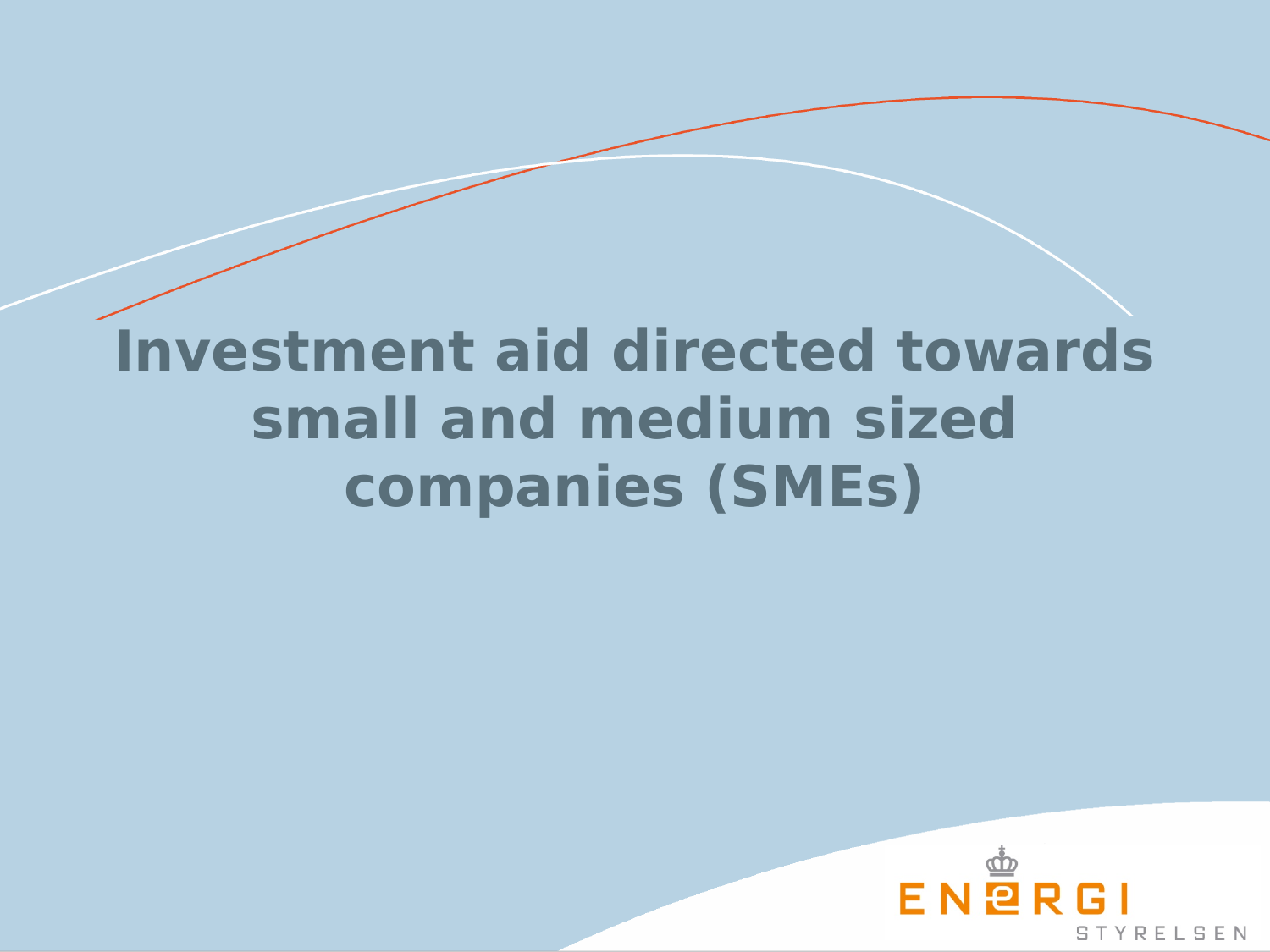

# Investment aid directed towards small and medium sized companies (SMEs)